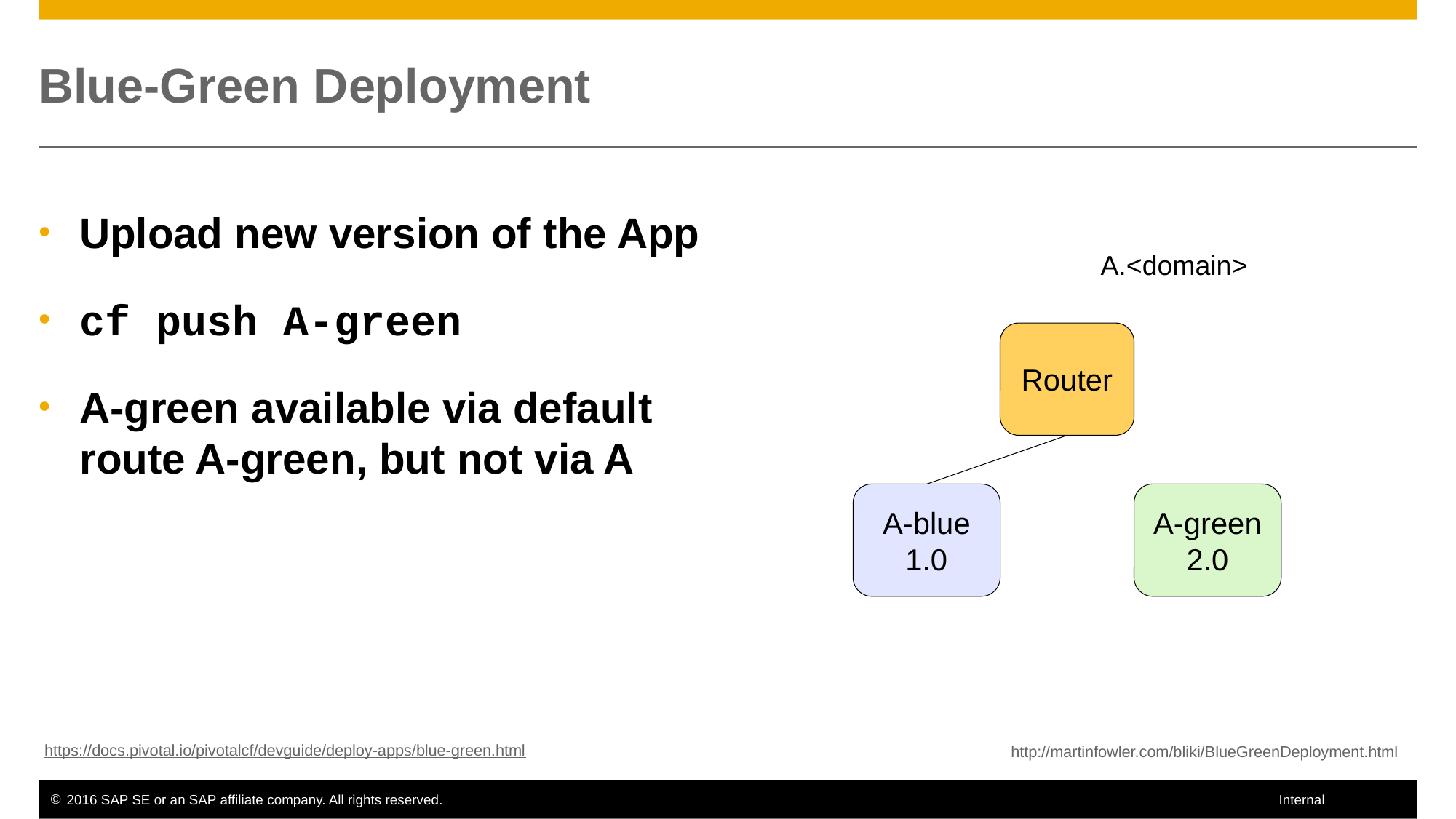

# Blue-Green Deployment
Upload new version of the App
cf push A-green
A-green available via default route A-green, but not via A
A.<domain>
Router
A-blue
1.0
A-green 2.0
https://docs.pivotal.io/pivotalcf/devguide/deploy-apps/blue-green.html
http://martinfowler.com/bliki/BlueGreenDeployment.html